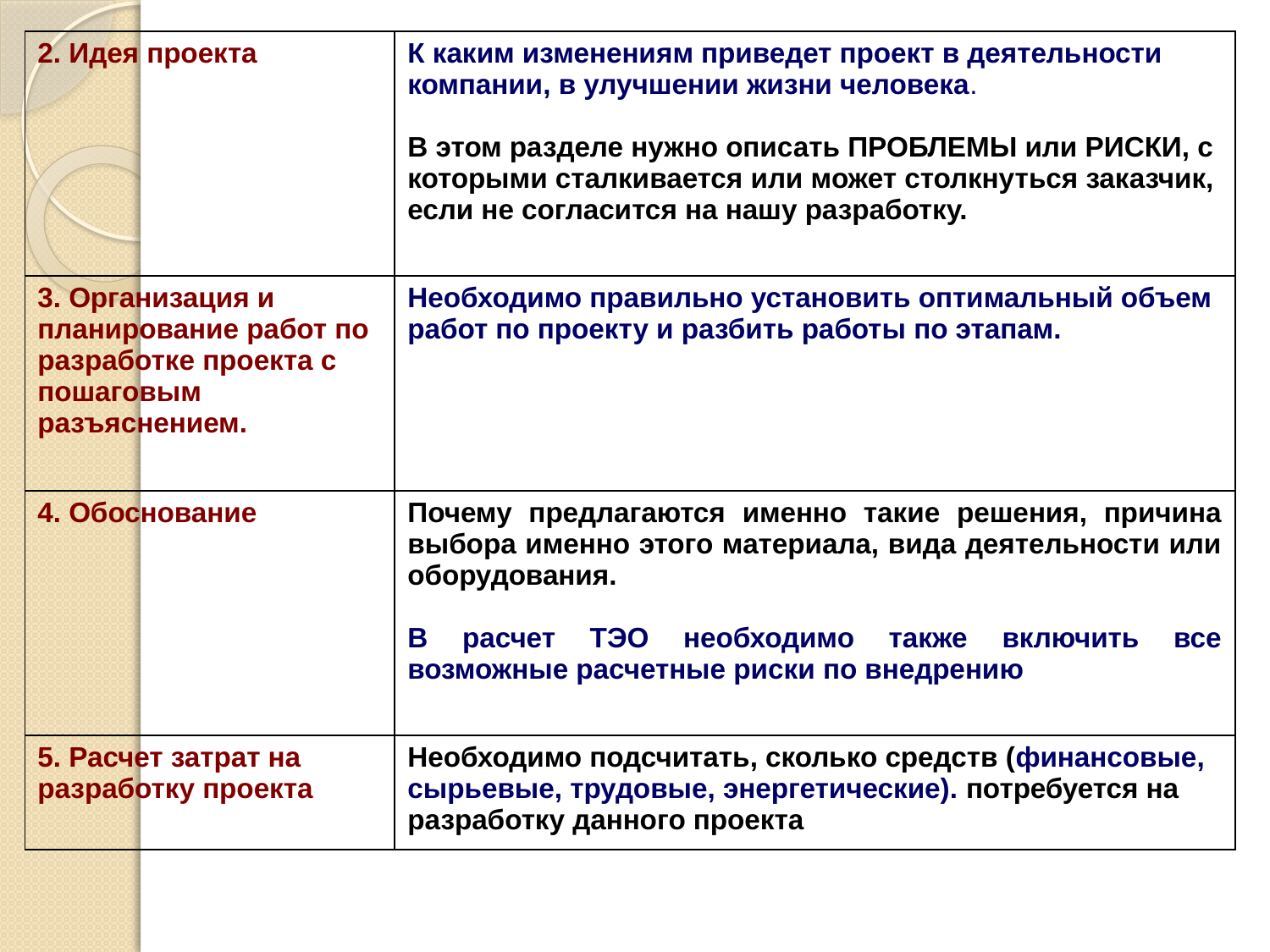

| 2. Идея проекта | К каким изменениям приведет проект в деятельности компании, в улучшении жизни человека. В этом разделе нужно описать ПРОБЛЕМЫ или РИСКИ, с которыми сталкивается или может столкнуться заказчик, если не согласится на нашу разработку. |
| --- | --- |
| 3. Организация и планирование работ по разработке проекта с пошаговым разъяснением. | Необходимо правильно установить оптимальный объем работ по проекту и разбить работы по этапам. |
| 4. Обоснование | Почему предлагаются именно такие решения, причина выбора именно этого материала, вида деятельности или оборудования. В расчет ТЭО необходимо также включить все возможные расчетные риски по внедрению |
| 5. Расчет затрат на разработку проекта | Необходимо подсчитать, сколько средств (финансовые, сырьевые, трудовые, энергетические). потребуется на разработку данного проекта |